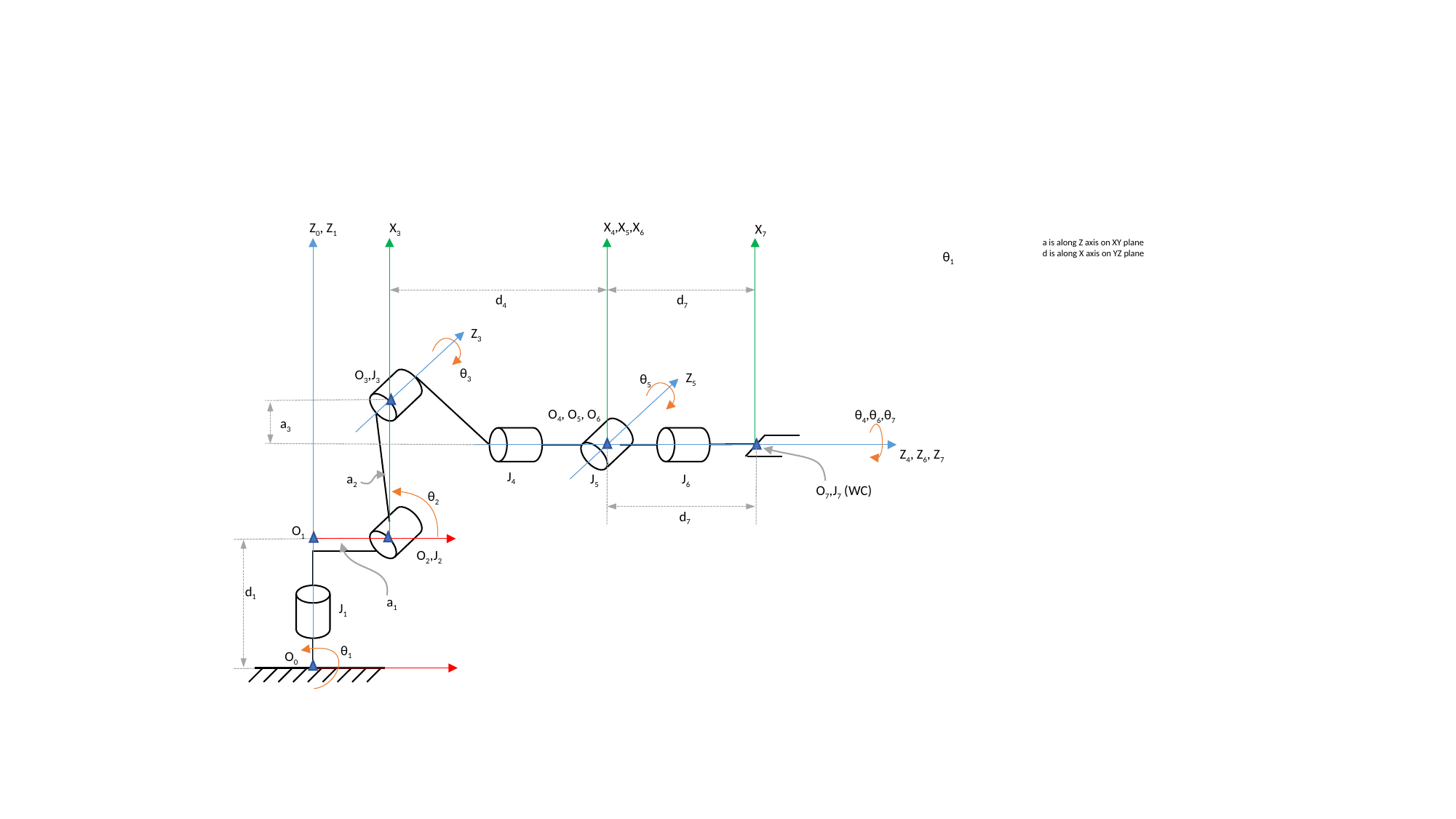

X4,X5,X6
Z0, Z1
X3
X7
a is along Z axis on XY plane
d is along X axis on YZ plane
θ1
d4
d7
Z3

θ3
O3,J3

Z5
θ5

O4, O5, O6
θ4,θ6,θ7
a3

Z4, Z6, Z7

J4
a2
J5
J6

O7,J7 (WC)
θ2

d7
O1

O2,J2
d1

a1
J1
θ1
O0